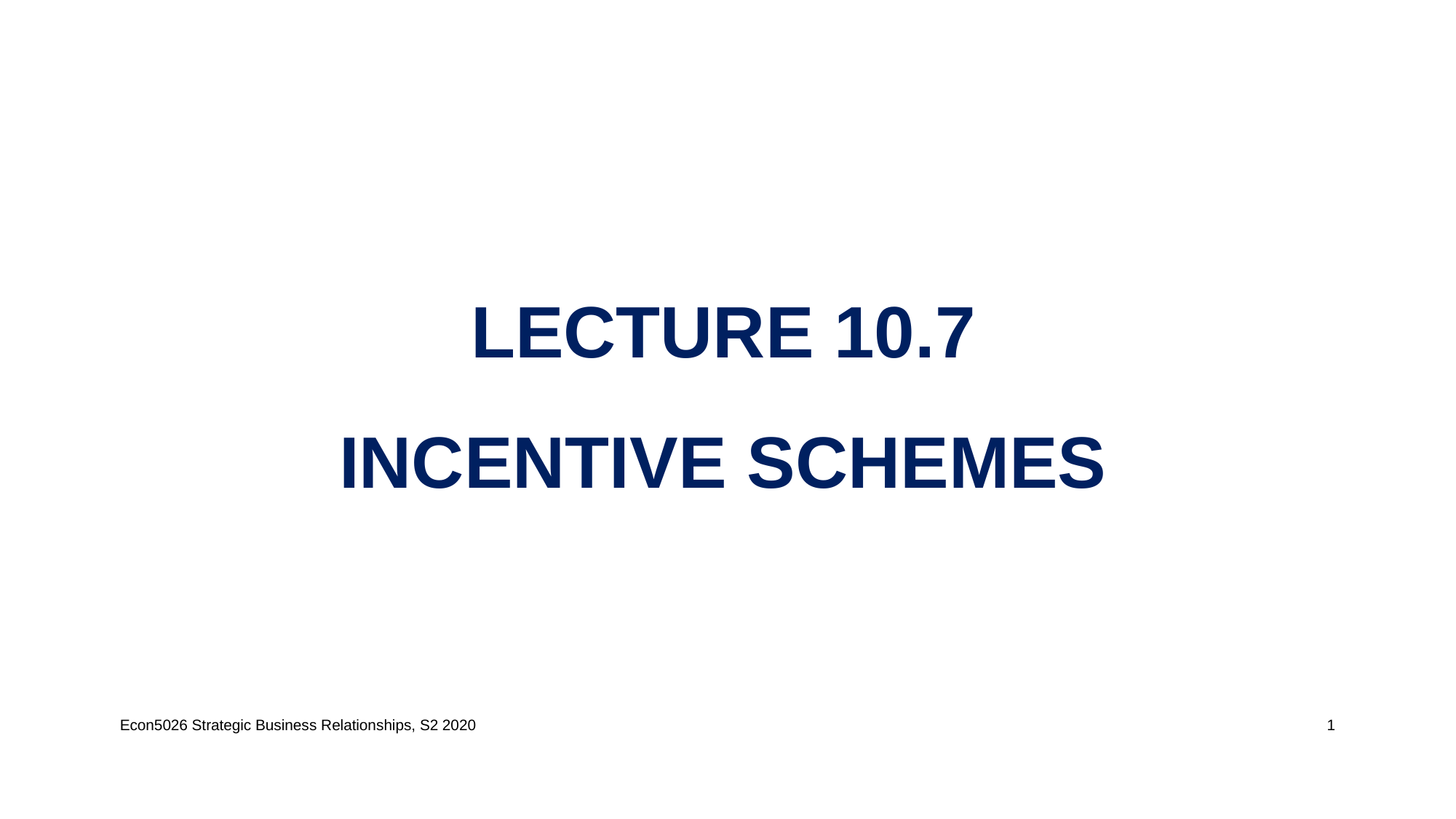

# Lecture 10.7 Incentive schemes
Econ5026 Strategic Business Relationships, S2 2020
1